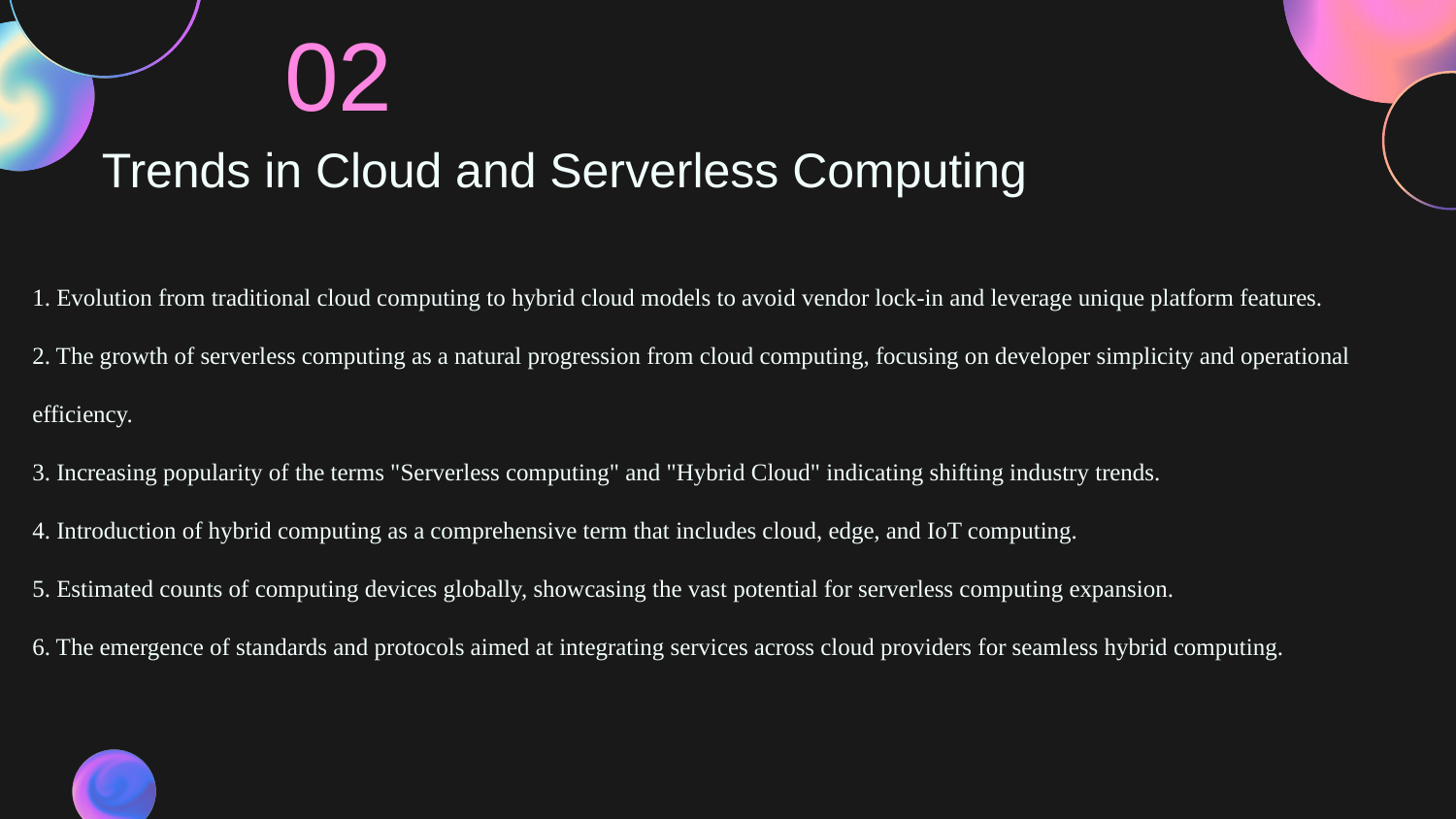

02
# Trends in Cloud and Serverless Computing
1. Evolution from traditional cloud computing to hybrid cloud models to avoid vendor lock-in and leverage unique platform features.
2. The growth of serverless computing as a natural progression from cloud computing, focusing on developer simplicity and operational efficiency.
3. Increasing popularity of the terms "Serverless computing" and "Hybrid Cloud" indicating shifting industry trends.
4. Introduction of hybrid computing as a comprehensive term that includes cloud, edge, and IoT computing.
5. Estimated counts of computing devices globally, showcasing the vast potential for serverless computing expansion.
6. The emergence of standards and protocols aimed at integrating services across cloud providers for seamless hybrid computing.